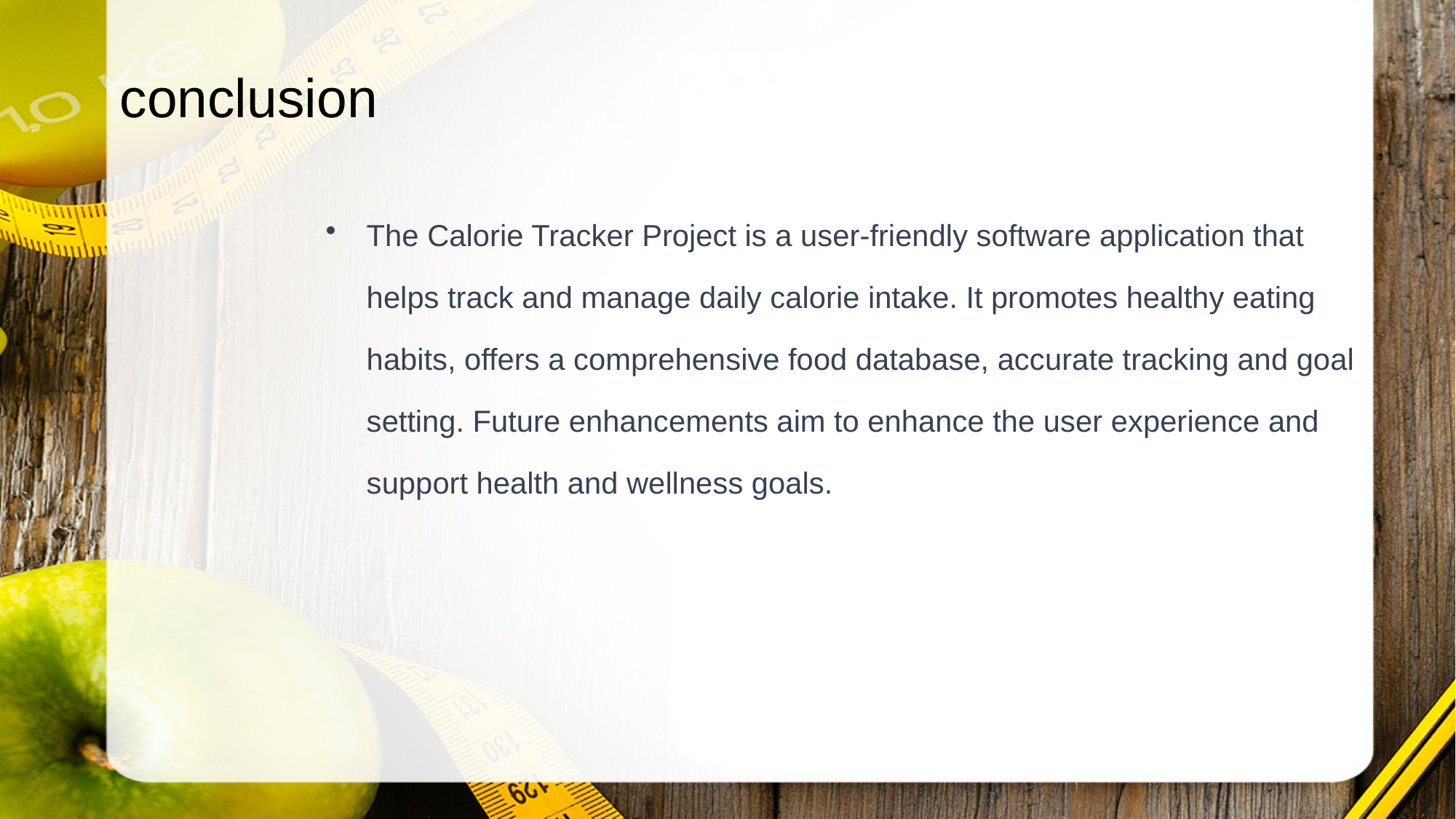

# conclusion
The Calorie Tracker Project is a user-friendly software application that helps track and manage daily calorie intake. It promotes healthy eating habits, offers a comprehensive food database, accurate tracking and goal setting. Future enhancements aim to enhance the user experience and support health and wellness goals.